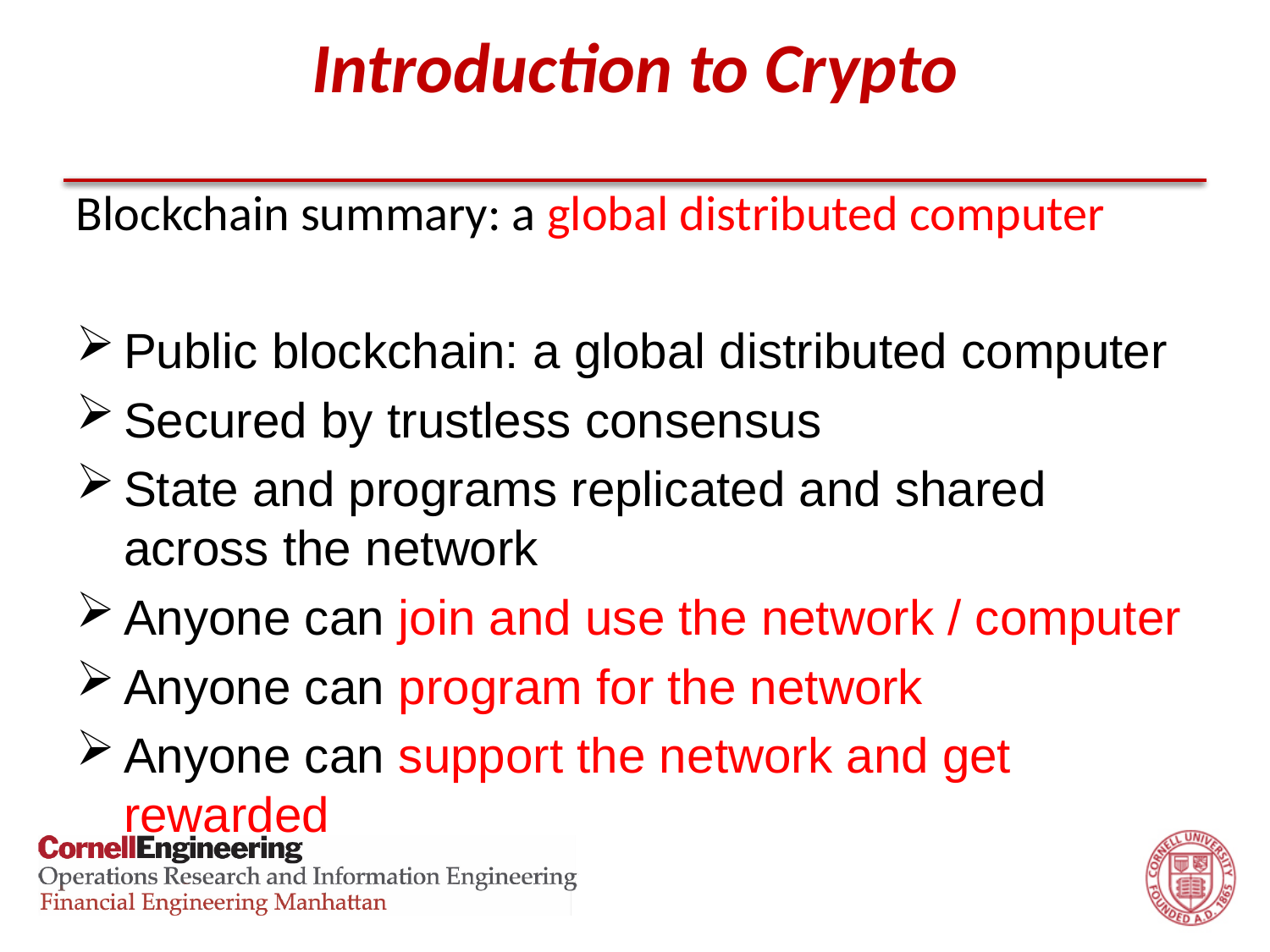

# Introduction to Crypto
Blockchain summary: a global distributed computer

Public blockchain: a global distributed computer
Secured by trustless consensus
State and programs replicated and shared across the network
Anyone can join and use the network / computer
Anyone can program for the network
Anyone can support the network and get rewarded